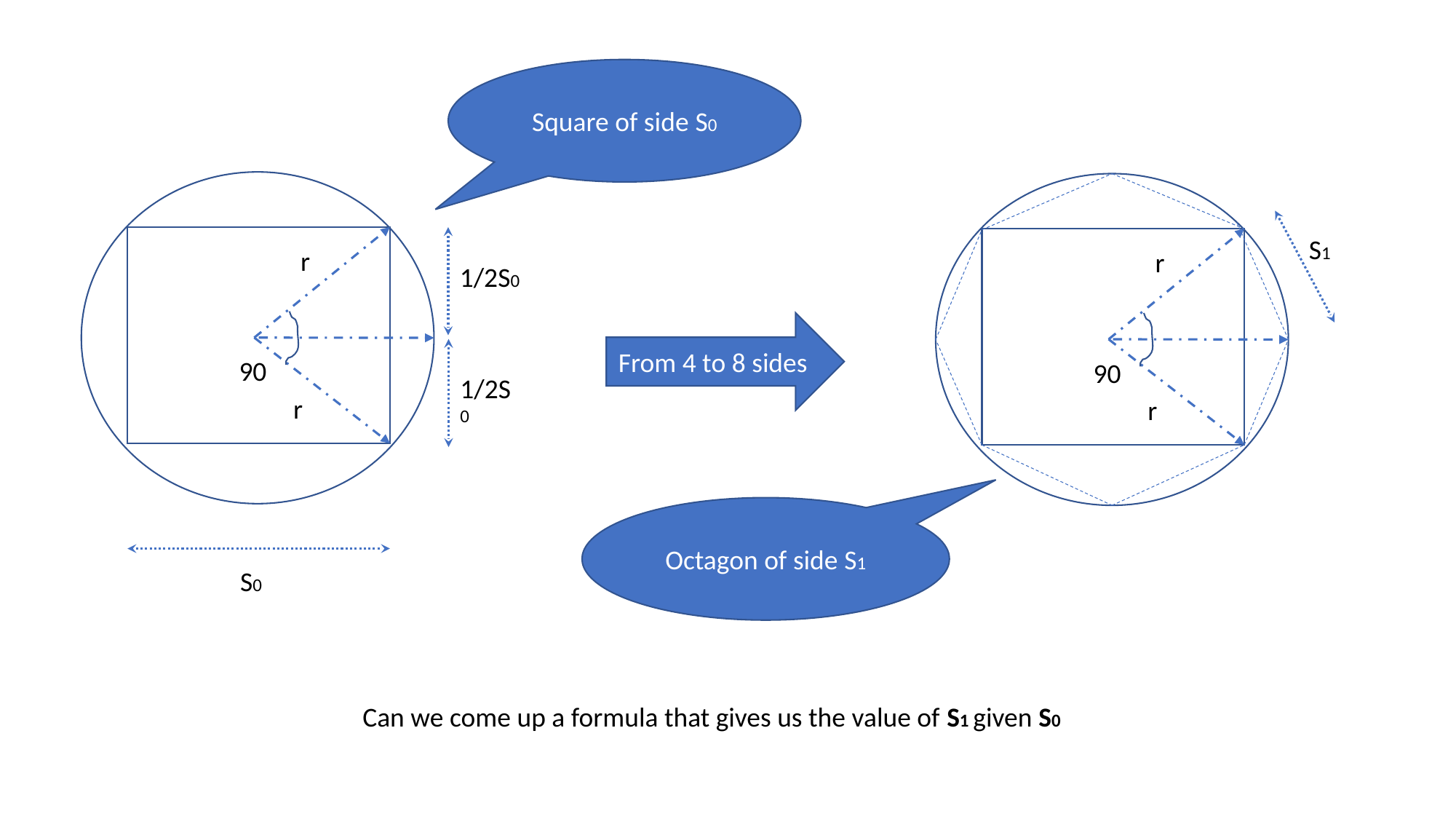

Square of side S0

S1

r
r
1/2S0

From 4 to 8 sides

90
90
1/2S0
r
r
Octagon of side S1
S0
Can we come up a formula that gives us the value of S1 given S0